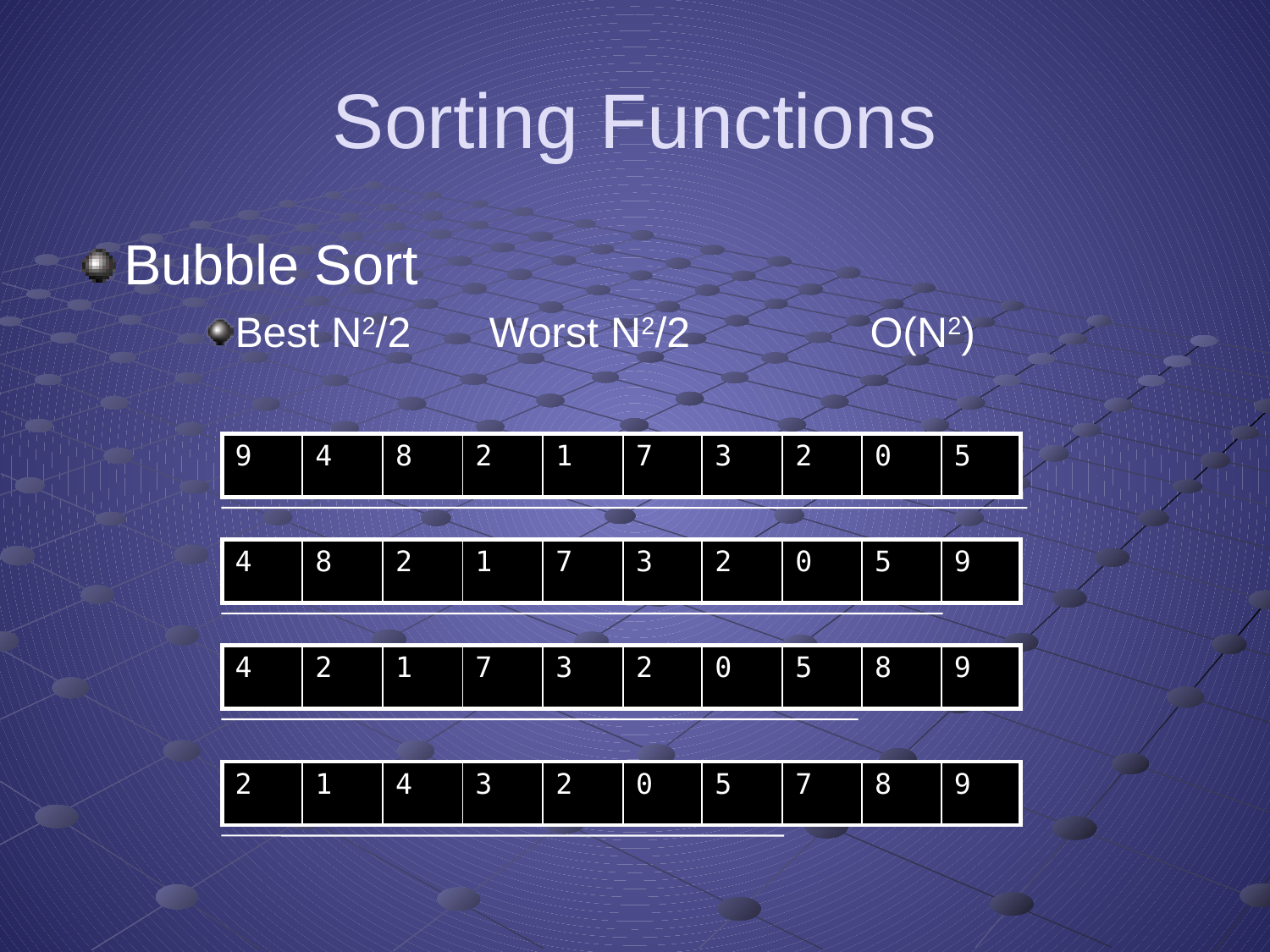

# Sorting Functions
Bubble Sort
Best N2/2	Worst N2/2		O(N2)
| 9 | 4 | 8 | 2 | 1 | 7 | 3 | 2 | 0 | 5 |
| --- | --- | --- | --- | --- | --- | --- | --- | --- | --- |

| 4 | 8 | 2 | 1 | 7 | 3 | 2 | 0 | 5 | 9 |
| --- | --- | --- | --- | --- | --- | --- | --- | --- | --- |

| 4 | 2 | 1 | 7 | 3 | 2 | 0 | 5 | 8 | 9 |
| --- | --- | --- | --- | --- | --- | --- | --- | --- | --- |

| 2 | 1 | 4 | 3 | 2 | 0 | 5 | 7 | 8 | 9 |
| --- | --- | --- | --- | --- | --- | --- | --- | --- | --- |